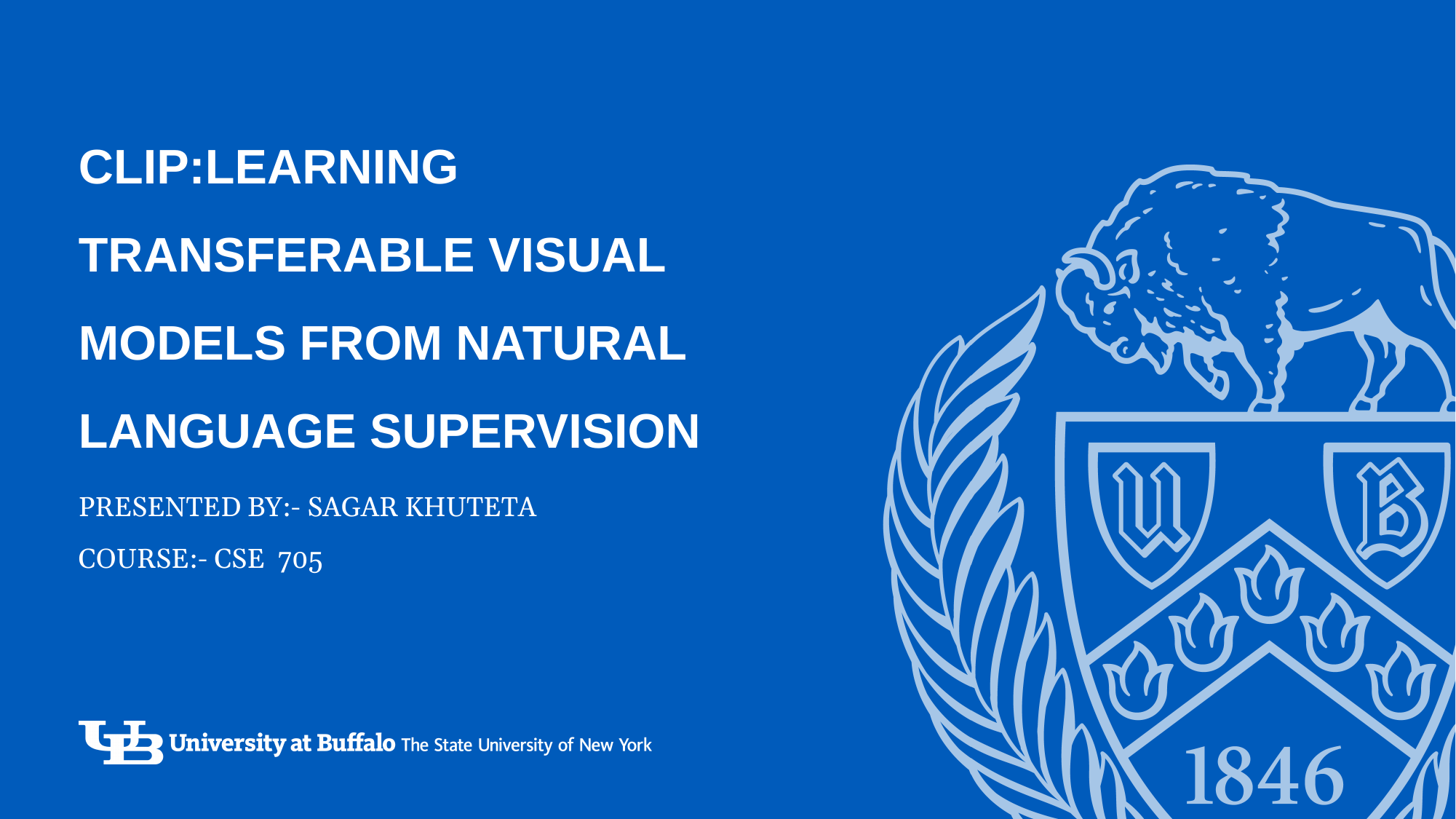

# CLIP:Learning Transferable Visual Models From Natural LanGuage SuperVision
PRESENTED BY:- SAGAR KHUTETA
COURSE:- CSE  705